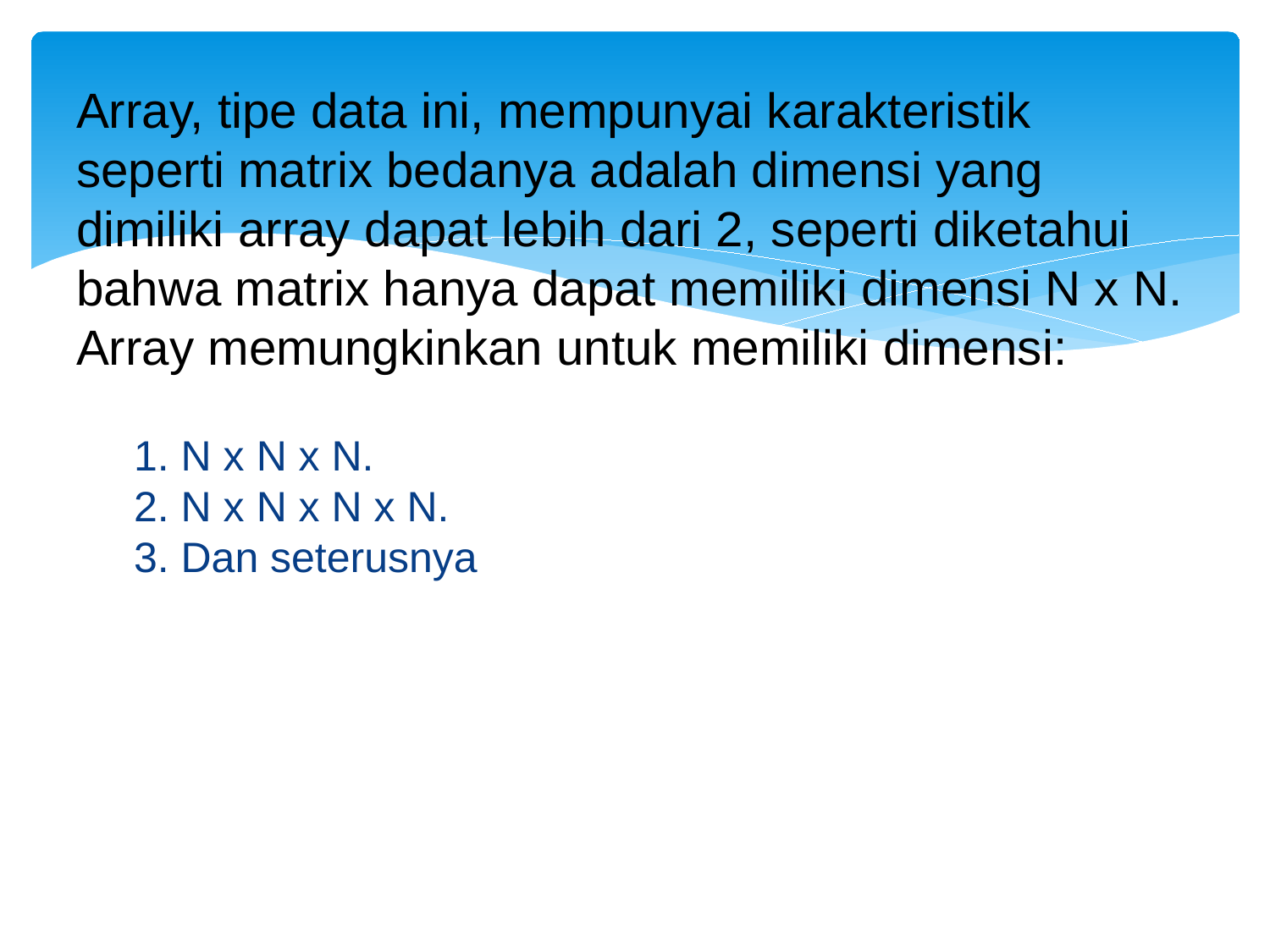

# Array, tipe data ini, mempunyai karakteristik seperti matrix bedanya adalah dimensi yang dimiliki array dapat lebih dari 2, seperti diketahui bahwa matrix hanya dapat memiliki dimensi N x N. Array memungkinkan untuk memiliki dimensi:
1. N x N x N.
2. N x N x N x N.
3. Dan seterusnya